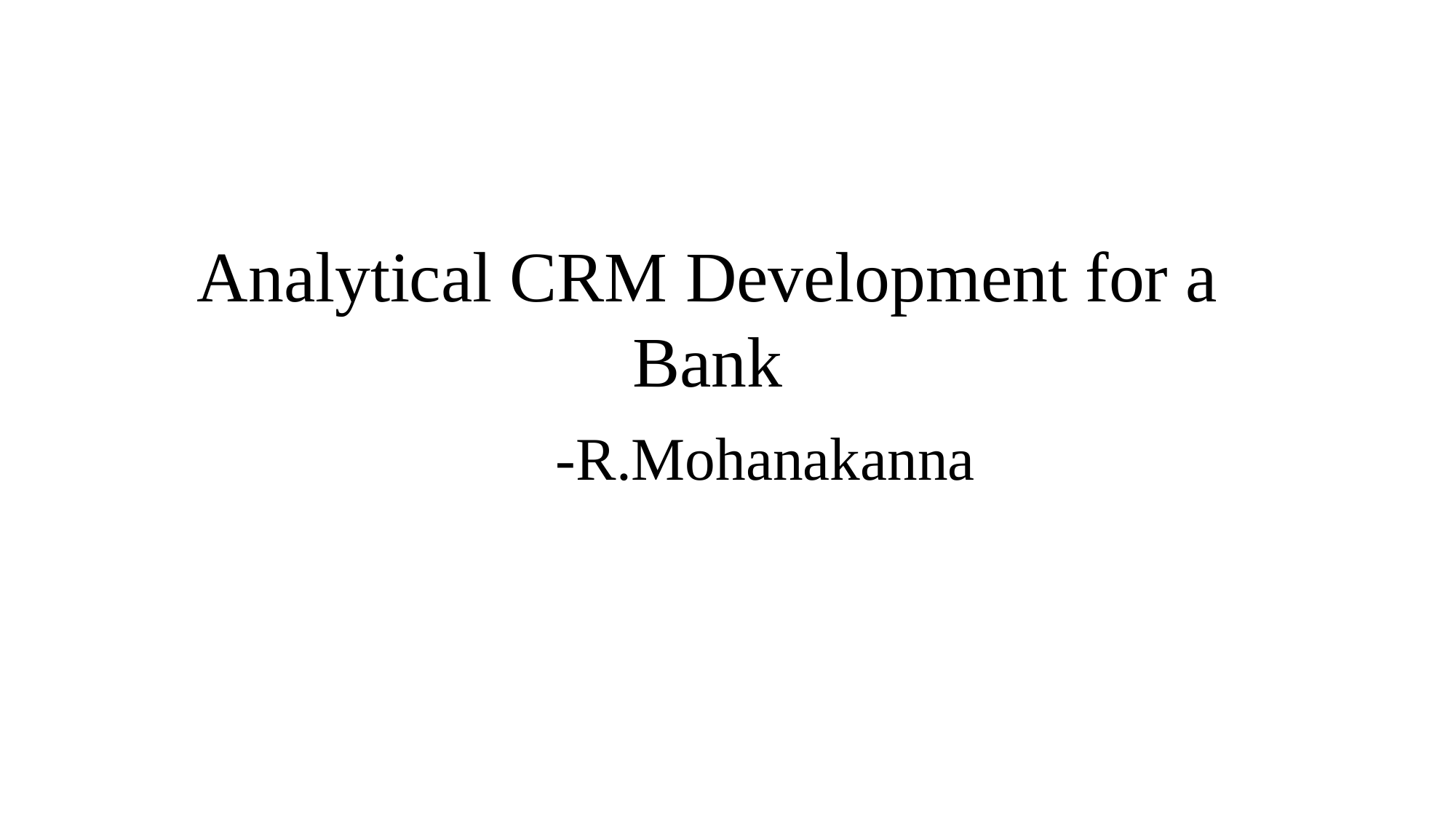

# Analytical CRM Development for a Bank
    -R.Mohanakanna